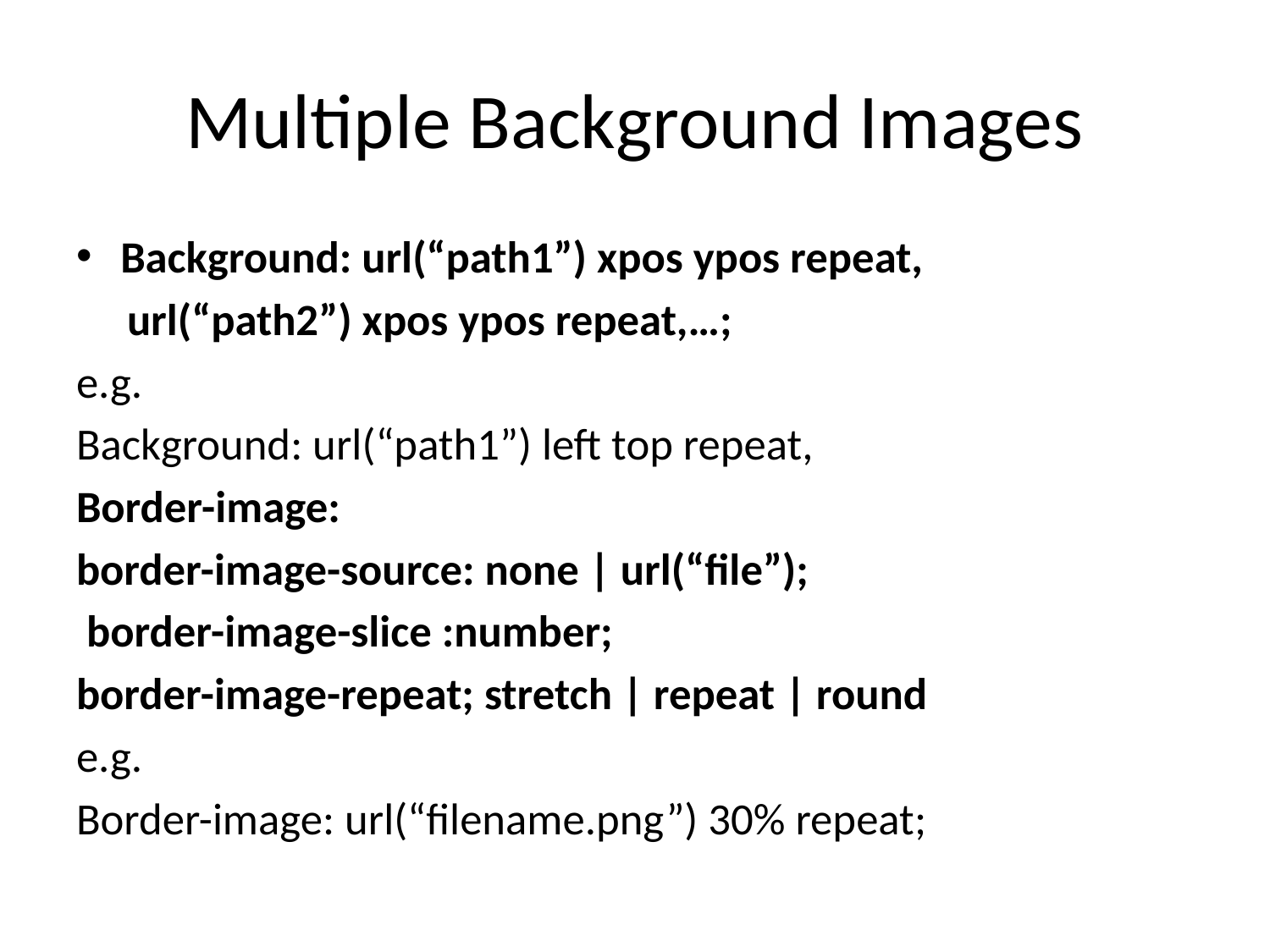

# Multiple Background Images
Background: url(“path1”) xpos ypos repeat,
     url(“path2”) xpos ypos repeat,…;
e.g.
Background: url(“path1”) left top repeat,
Border-image:
border-image-source: none | url(“file”);
 border-image-slice :number;
border-image-repeat; stretch | repeat | round
e.g.
Border-image: url(“filename.png”) 30% repeat;